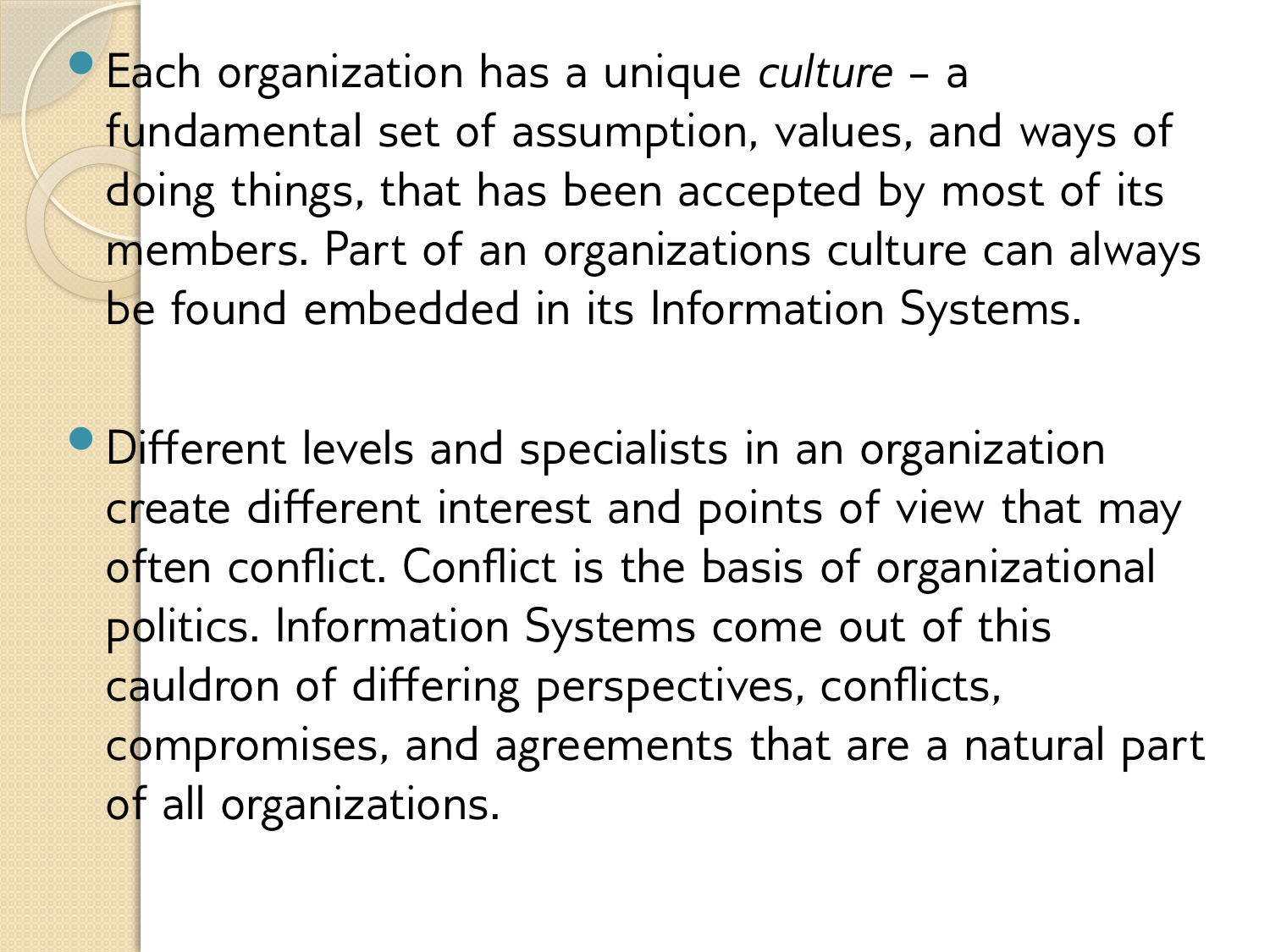

Each organization has a unique culture – a fundamental set of assumption, values, and ways of doing things, that has been accepted by most of its members. Part of an organizations culture can always be found embedded in its Information Systems.

Different levels and specialists in an organization create different interest and points of view that may often conflict. Conflict is the basis of organizational politics. Information Systems come out of this cauldron of differing perspectives, conflicts, compromises, and agreements that are a natural part of all organizations.